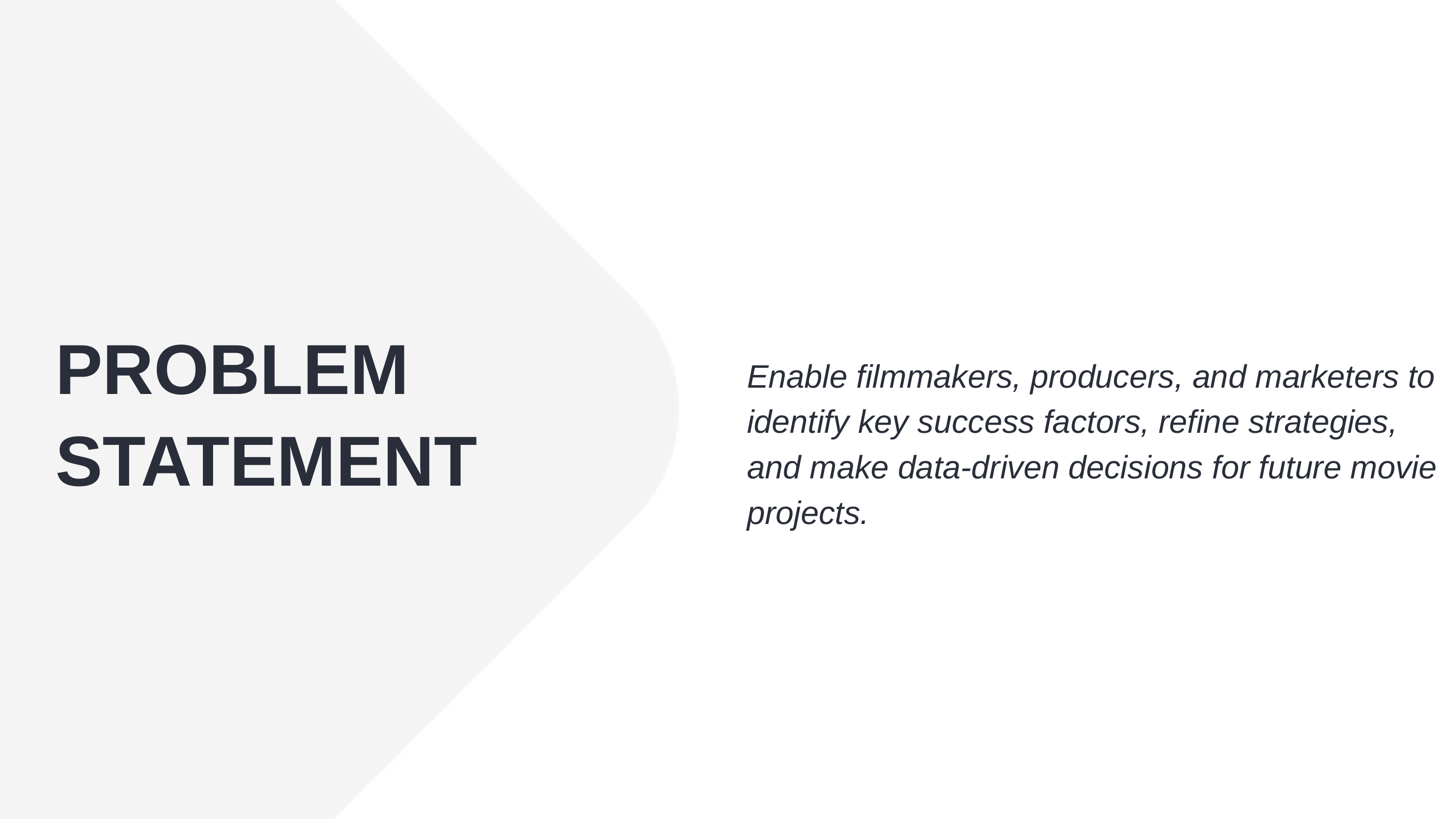

PROBLEM STATEMENT

Enable filmmakers, producers, and marketers to identify key success factors, refine strategies, and make data-driven decisions for future movie projects.